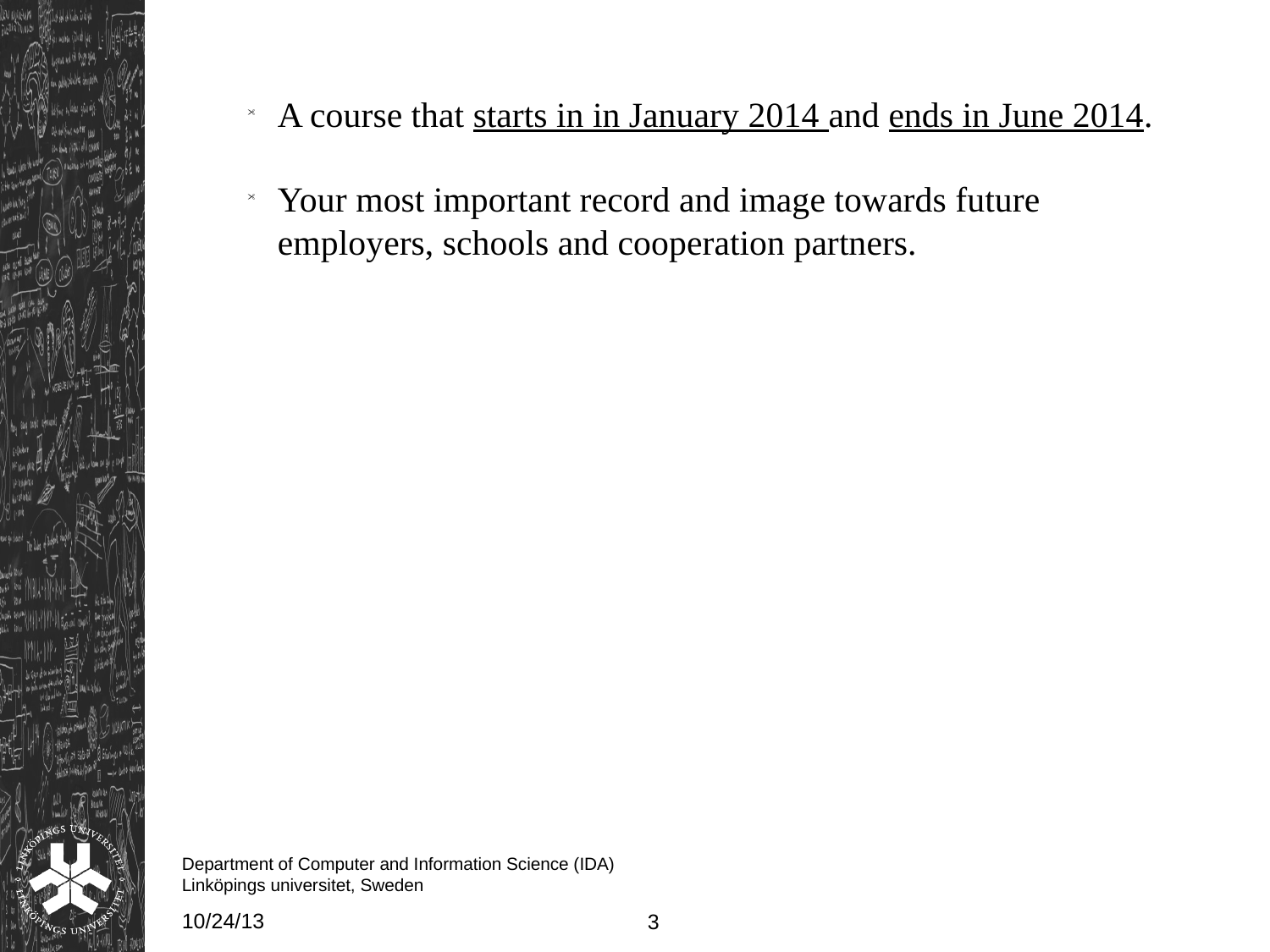

A course that starts in in January 2014 and ends in June 2014.

Your most important record and image towards future employers, schools and cooperation partners.

Department of Computer and Information Science (IDA) Linköpings universitet, Sweden
10/24/13
3